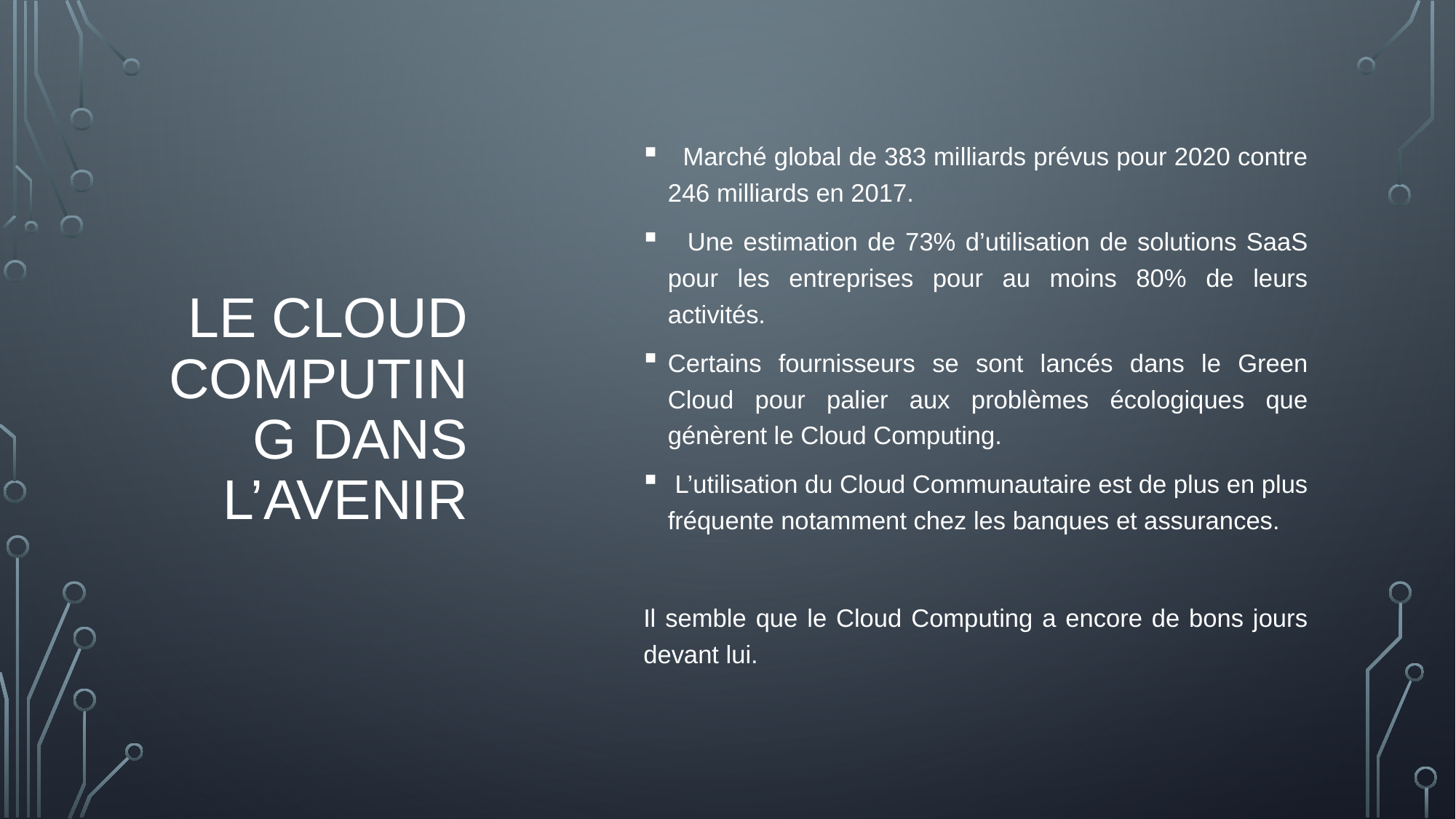

# Le cloud computing dans l’avenir
  Marché global de 383 milliards prévus pour 2020 contre 246 milliards en 2017.
  Une estimation de 73% d’utilisation de solutions SaaS pour les entreprises pour au moins 80% de leurs activités.
Certains fournisseurs se sont lancés dans le Green Cloud pour palier aux problèmes écologiques que génèrent le Cloud Computing.
 L’utilisation du Cloud Communautaire est de plus en plus fréquente notamment chez les banques et assurances.

Il semble que le Cloud Computing a encore de bons jours devant lui.